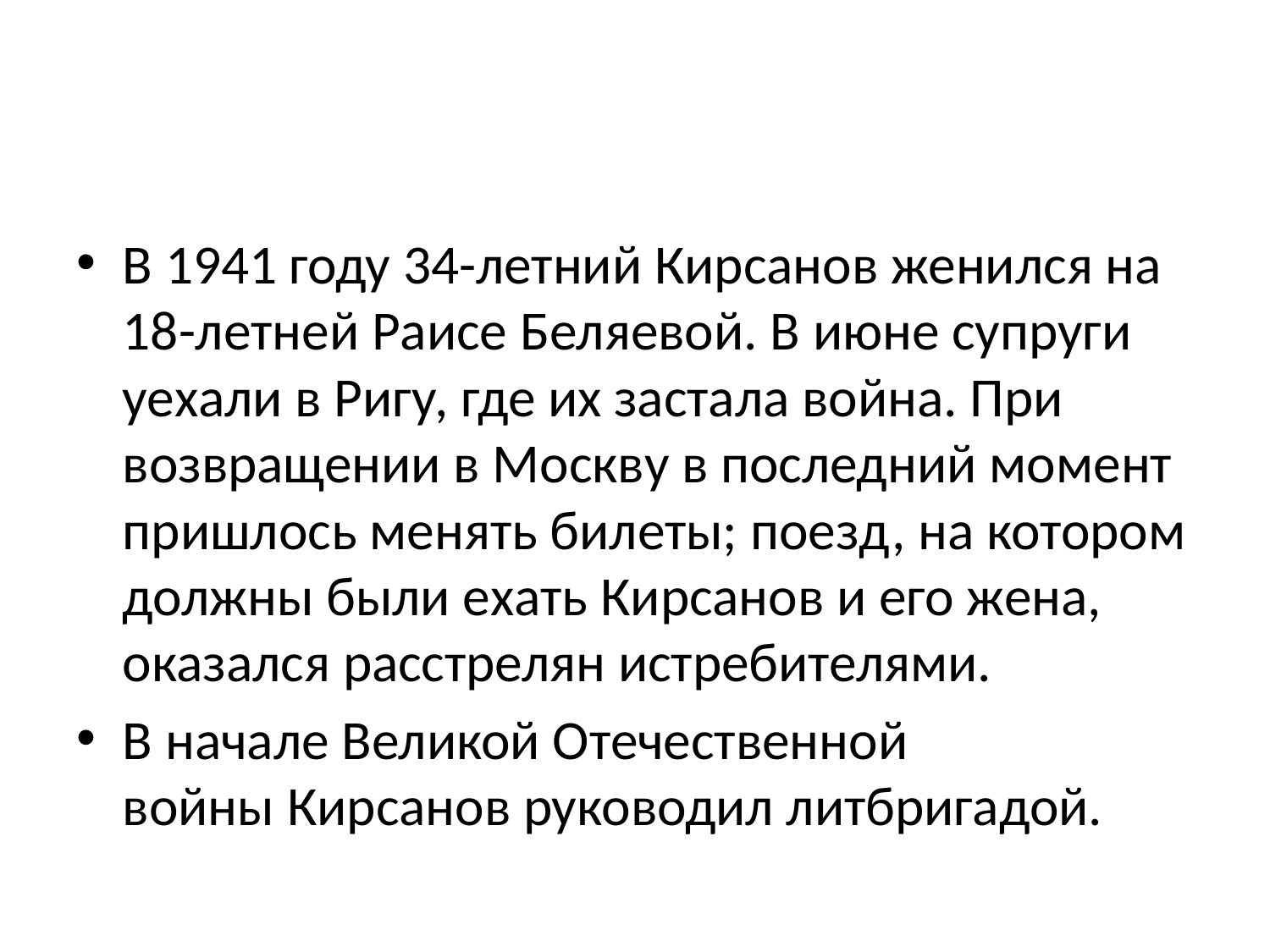

#
В 1941 году 34-летний Кирсанов женился на 18-летней Раисе Беляевой. В июне супруги уехали в Ригу, где их застала война. При возвращении в Москву в последний момент пришлось менять билеты; поезд, на котором должны были ехать Кирсанов и его жена, оказался расстрелян истребителями.
В начале Великой Отечественной войны Кирсанов руководил литбригадой.